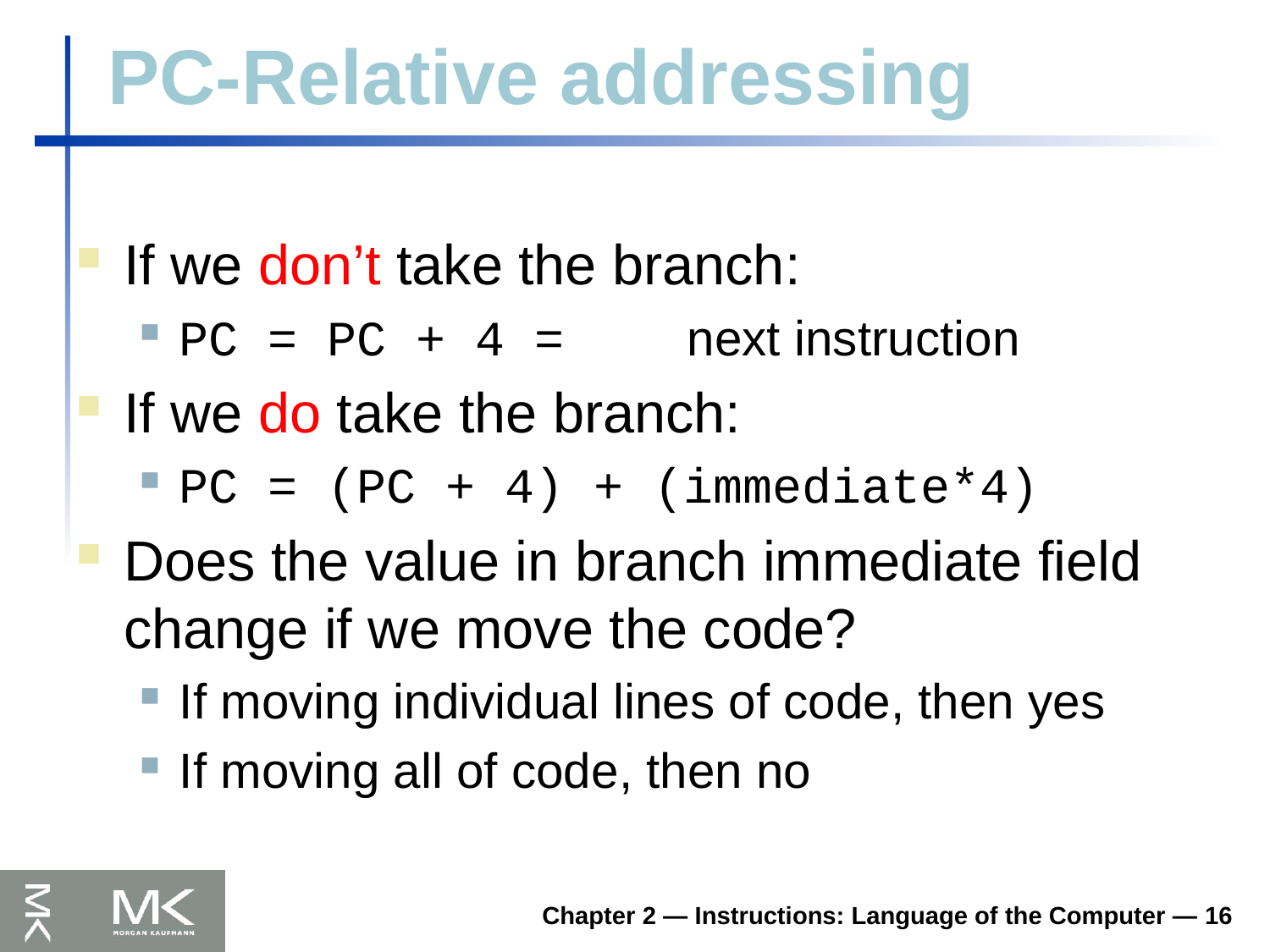

# PC-Relative addressing
If we don’t take the branch:
PC = PC + 4 =	next instruction
If we do take the branch:
PC = (PC + 4) + (immediate*4)
Does the value in branch immediate field change if we move the code?
If moving individual lines of code, then yes
If moving all of code, then no
Chapter 2 — Instructions: Language of the Computer — 16